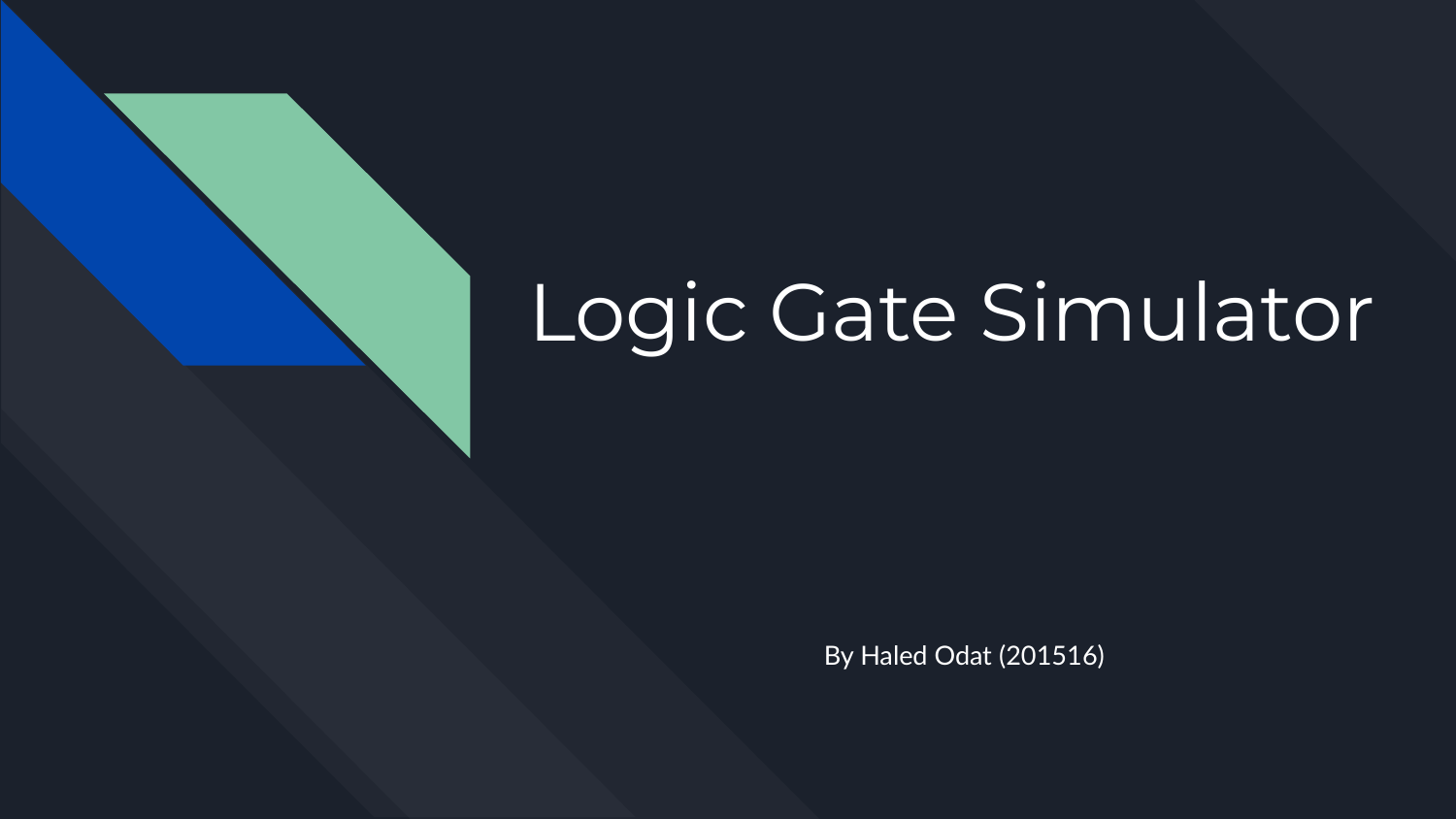

# Logic Gate Simulator
By Haled Odat (201516)